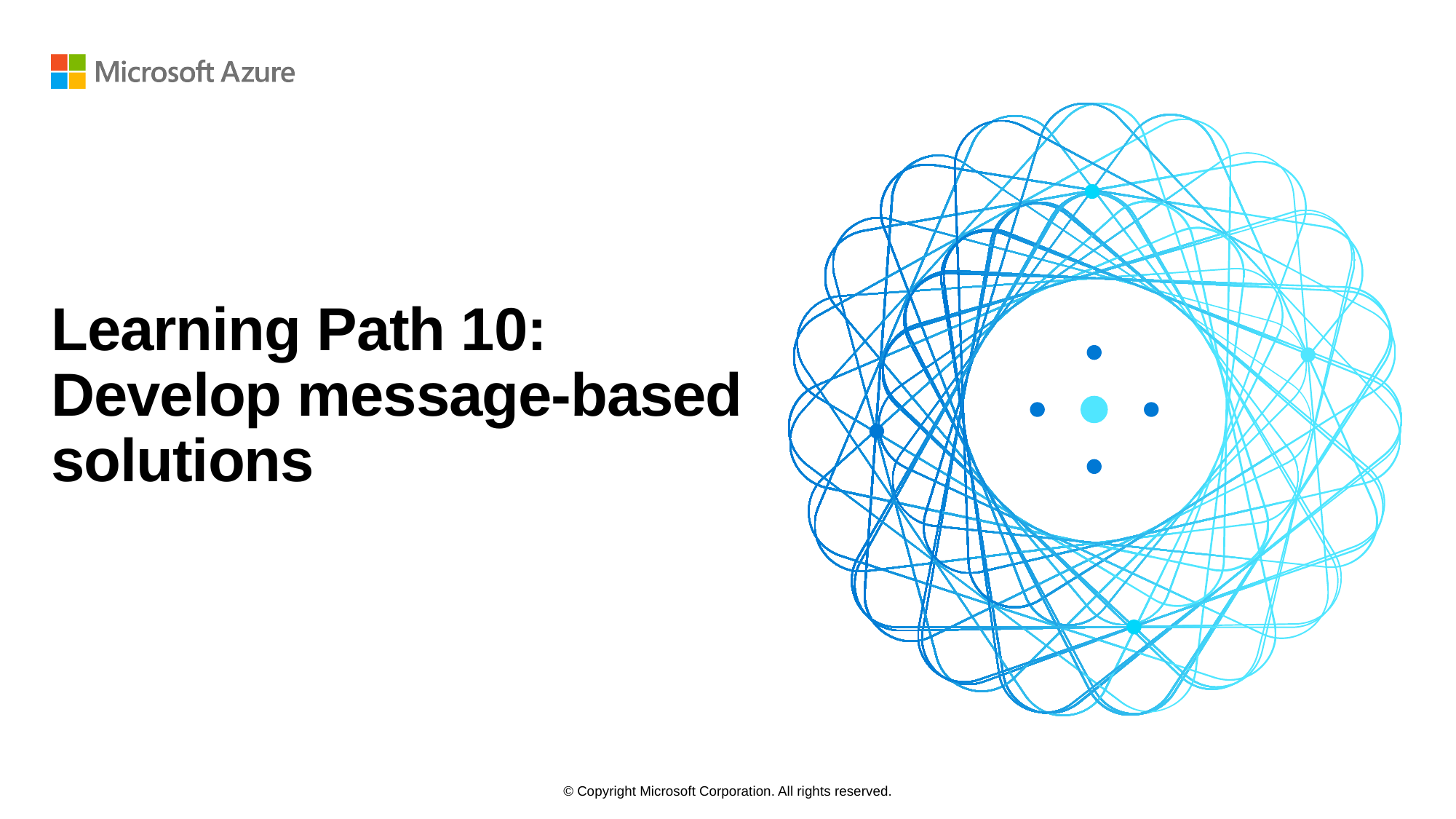

# Learning Path 10: Develop message-based solutions